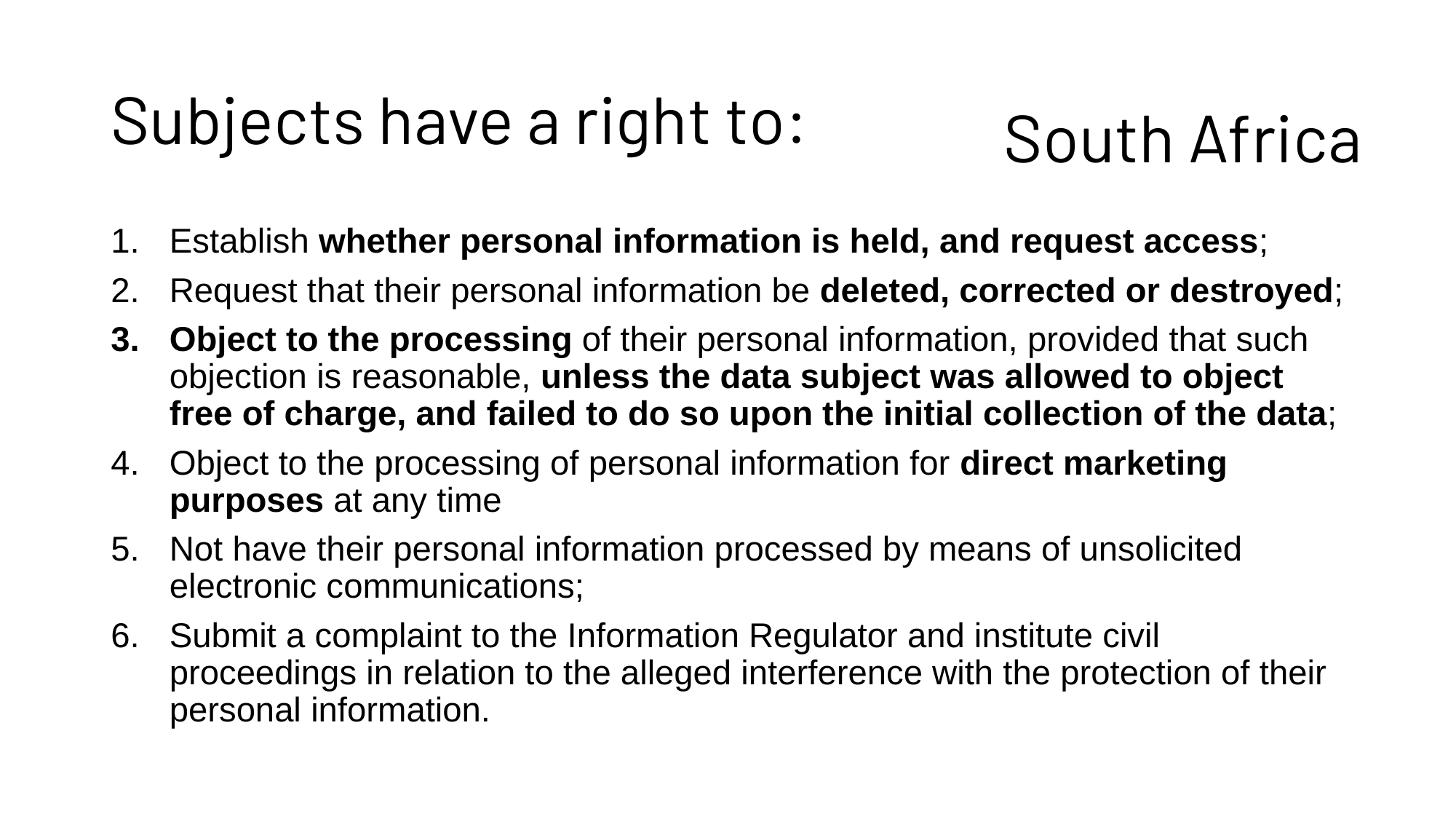

# Subjects have a right to:
South Africa
Establish whether personal information is held, and request access;
Request that their personal information be deleted, corrected or destroyed;
Object to the processing of their personal information, provided that such objection is reasonable, unless the data subject was allowed to object free of charge, and failed to do so upon the initial collection of the data;
Object to the processing of personal information for direct marketing purposes at any time
Not have their personal information processed by means of unsolicited electronic communications;
Submit a complaint to the Information Regulator and institute civil proceedings in relation to the alleged interference with the protection of their personal information.